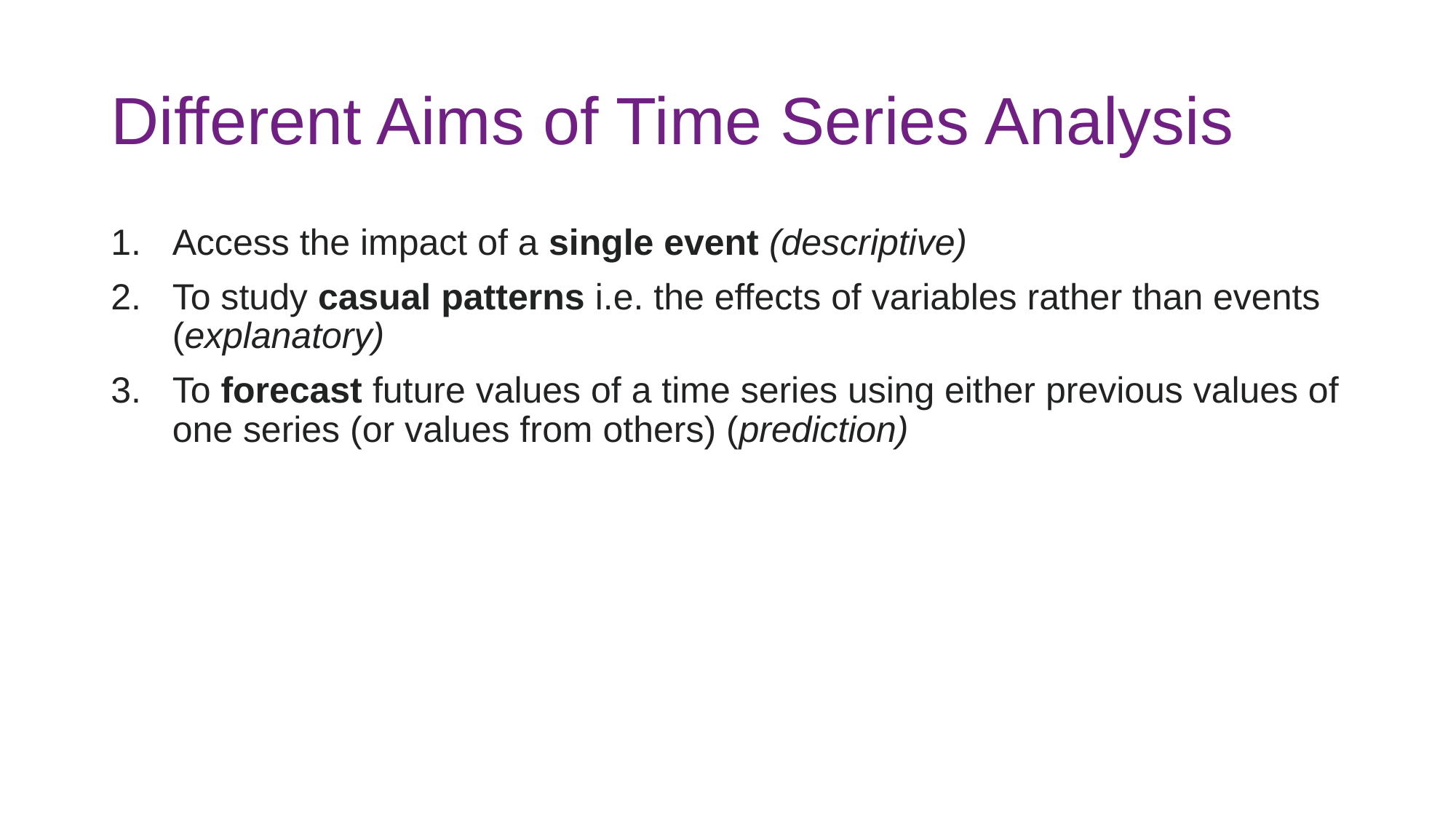

# Different Aims of Time Series Analysis
Access the impact of a single event (descriptive)
To study casual patterns i.e. the effects of variables rather than events (explanatory)
To forecast future values of a time series using either previous values of one series (or values from others) (prediction)